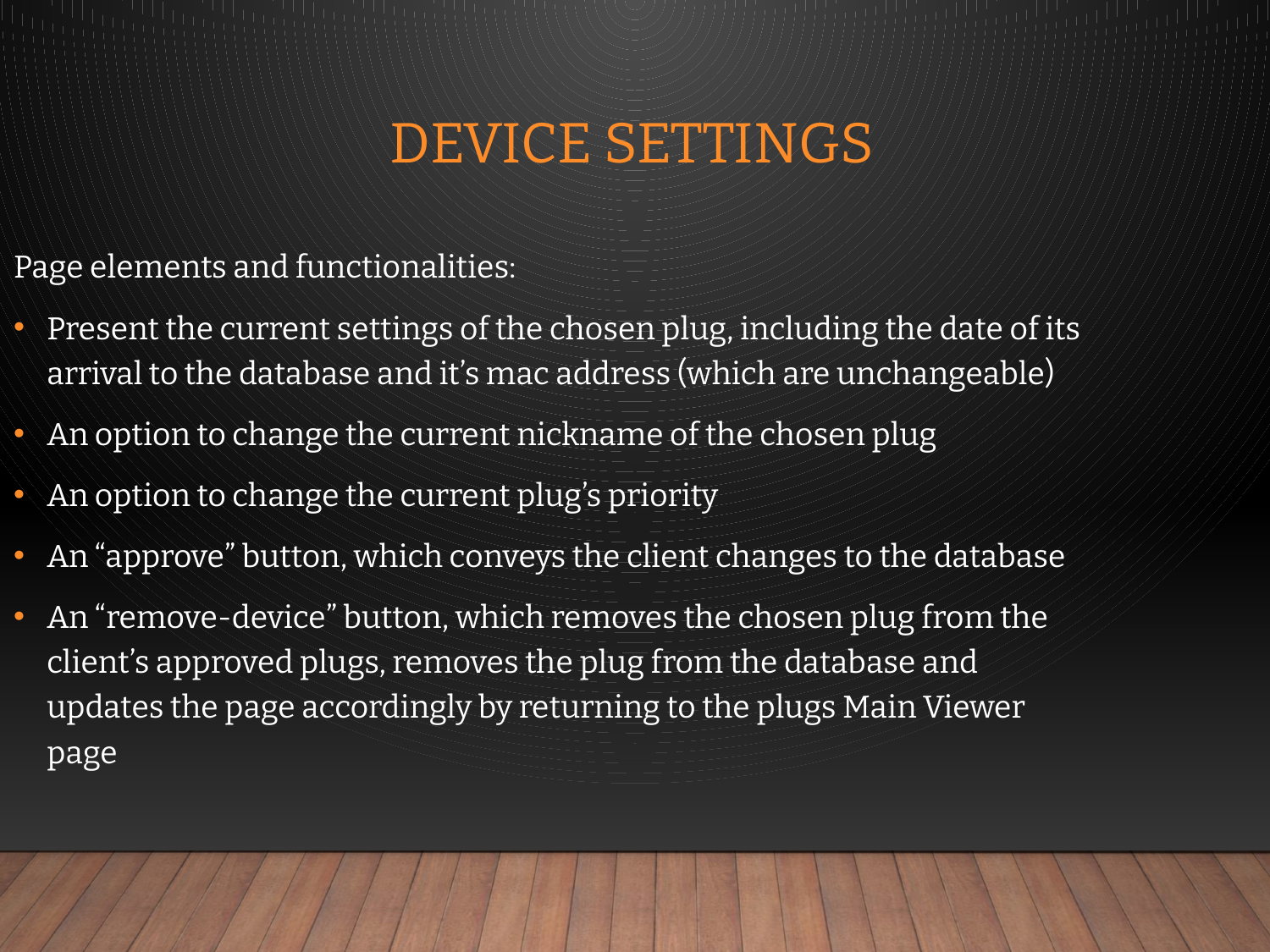

Device settings

Page elements and functionalities:
Present the current settings of the chosen plug, including the date of its arrival to the database and it’s mac address (which are unchangeable)
An option to change the current nickname of the chosen plug
An option to change the current plug’s priority
An “approve” button, which conveys the client changes to the database
An “remove-device” button, which removes the chosen plug from the client’s approved plugs, removes the plug from the database and updates the page accordingly by returning to the plugs Main Viewer page